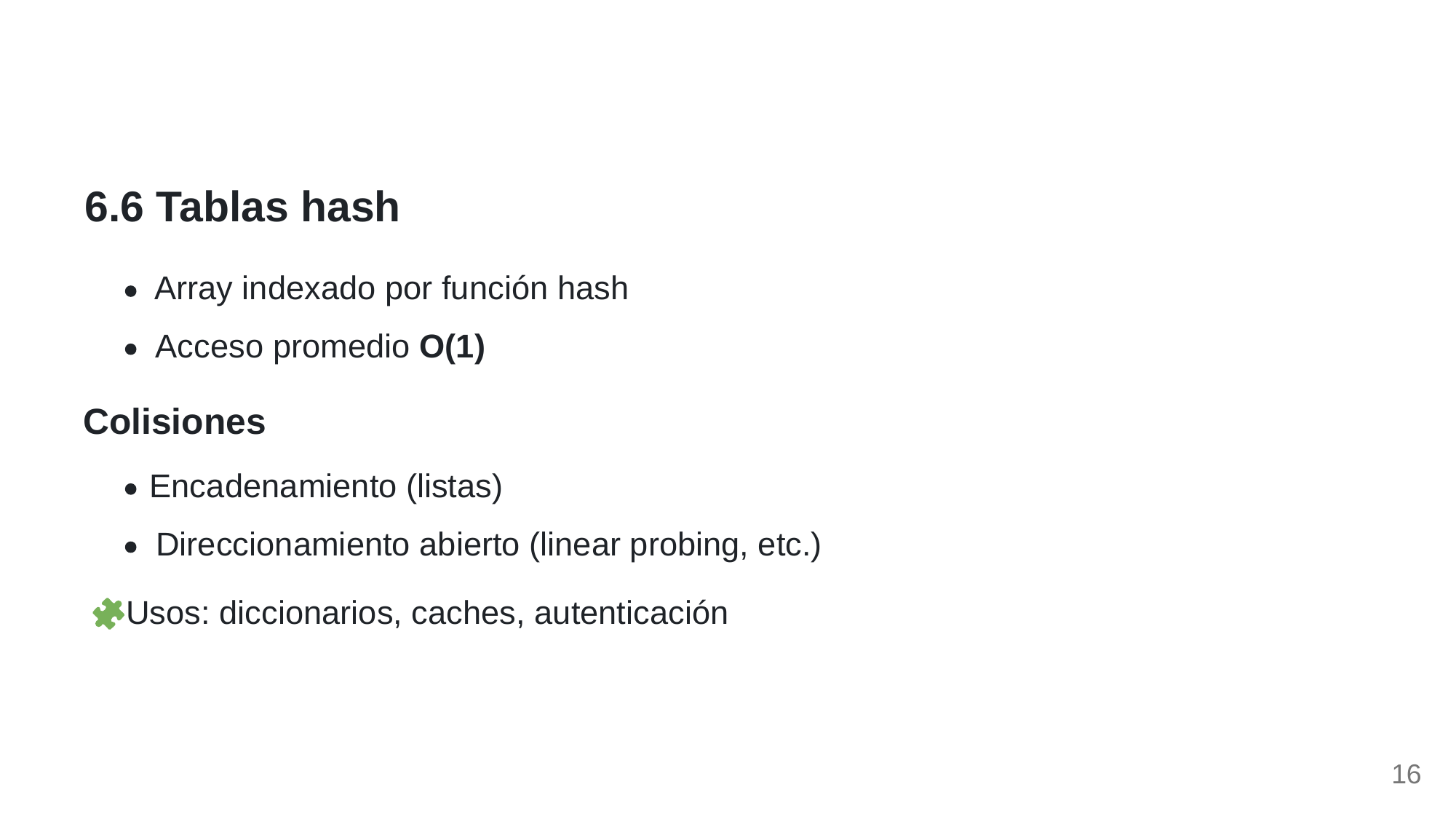

6.6 Tablas hash
Array indexado por función hash

Acceso promedio O(1)

Colisiones
Encadenamiento (listas)

Direccionamiento abierto (linear probing, etc.)

 Usos: diccionarios, caches, autenticación

16